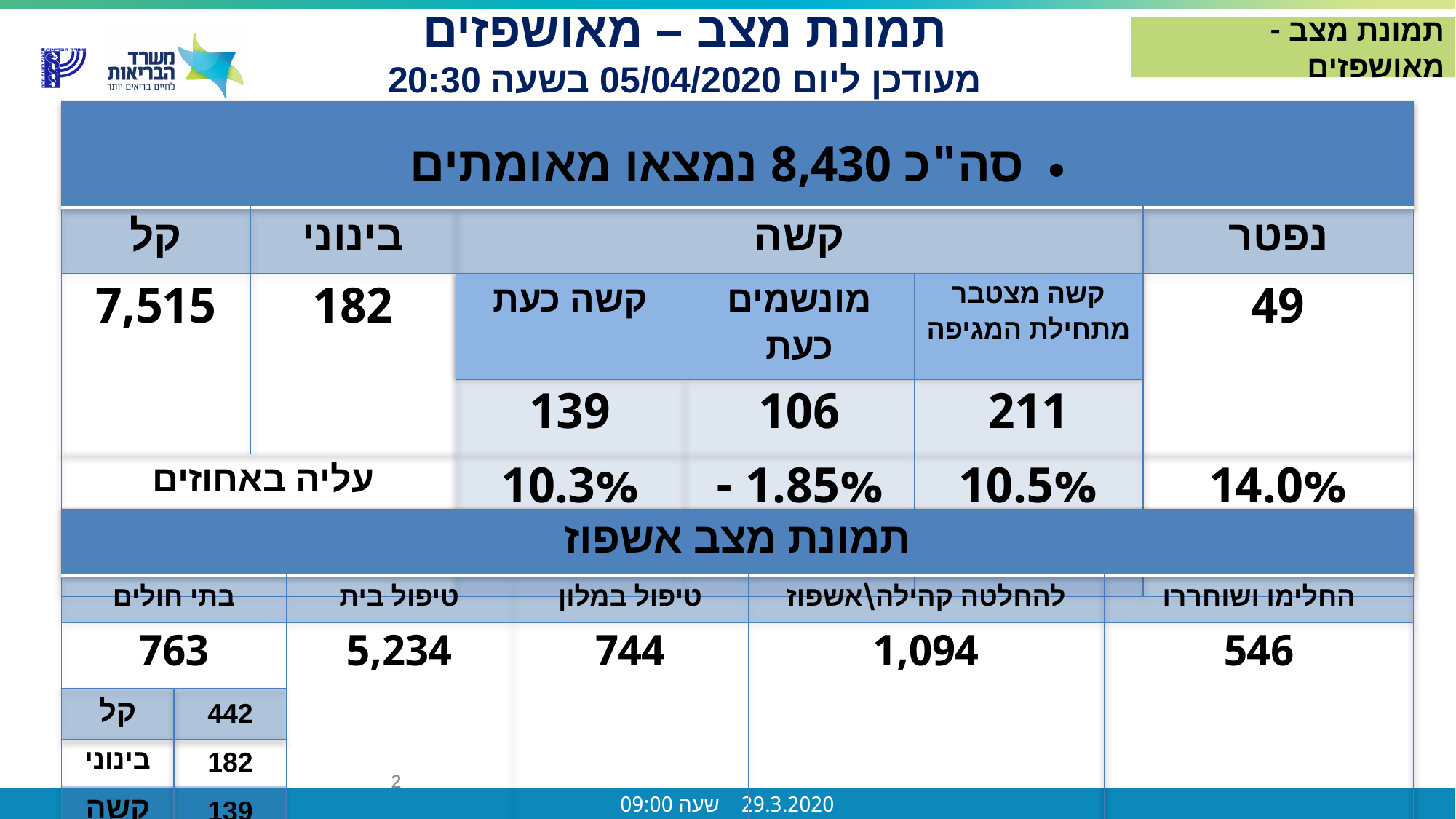

תמונת מצב – מאושפזים
מעודכן ליום 05/04/2020 בשעה 20:30
תמונת מצב - מאושפזים

| סה"כ 8,430 נמצאו מאומתים |  |  |  |  |  |
| --- | --- | --- | --- | --- | --- |
| קל | בינוני | קשה |  |  | נפטר |
| 7,515 | 182 | קשה כעת | מונשמים כעת | קשה מצטבר מתחילת המגיפה | 49 |
|  |  | 139 | 106 | 211 |  |
| עליה באחוזים ב 24 שעות |  | 10.3% | 1.85% - | 10.5% | 14.0% |
| תמונת מצב אשפוז |  |  |  |  |  |
| --- | --- | --- | --- | --- | --- |
| בתי חולים |  | טיפול בית | טיפול במלון | להחלטה קהילה\אשפוז | החלימו ושוחררו |
| 763 |  | 5,234 | 744 | 1,094 | 546 |
| קל | 442 |  |  |  |  |
| בינוני | 182 |  |  |  |  |
| קשה | 139 |  |  |  |  |
2
2